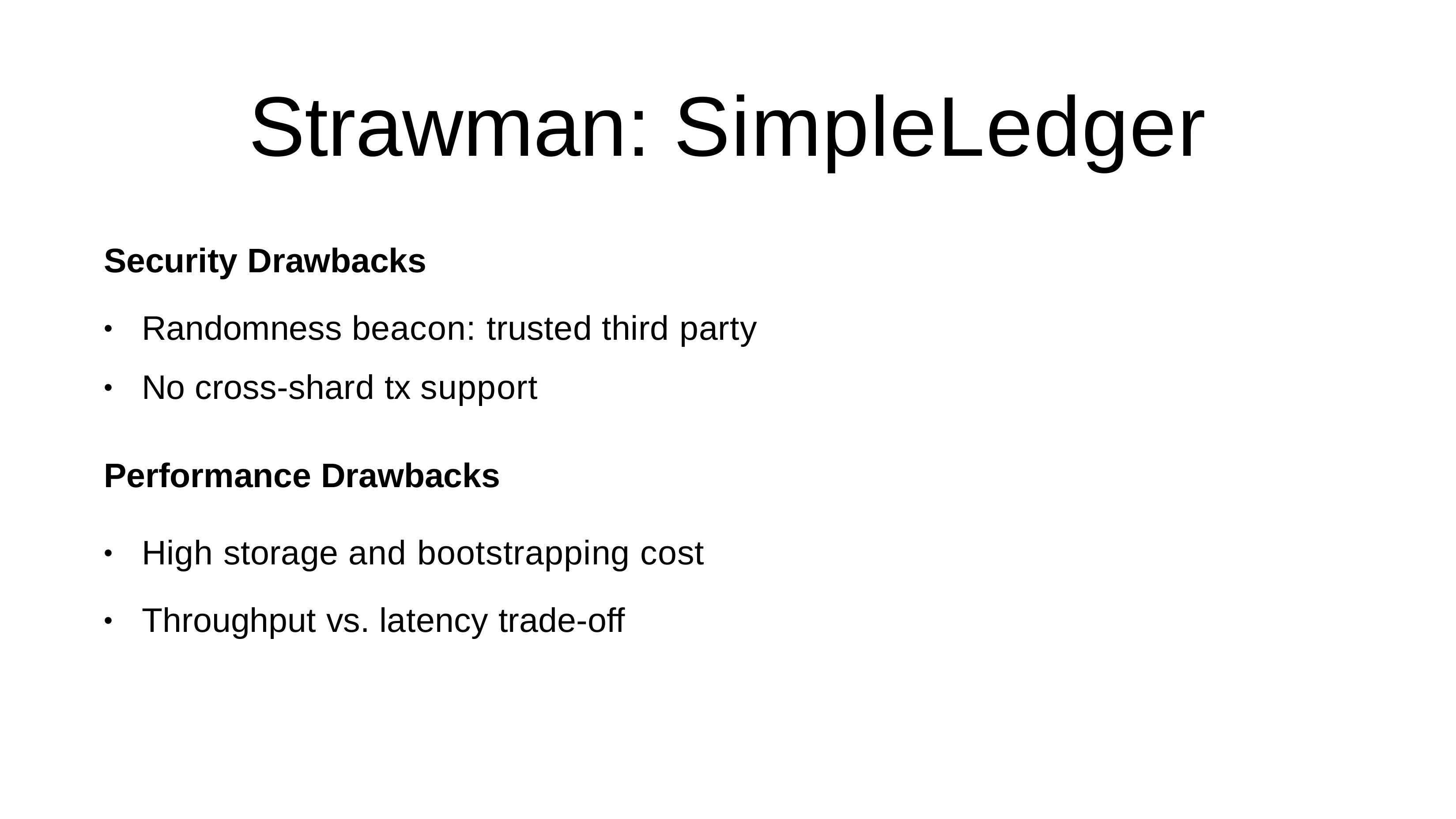

# Strawman: SimpleLedger
Security Drawbacks
Randomness beacon: trusted third party
•
No cross-shard tx support
•
Performance Drawbacks
High storage and bootstrapping cost
•
Throughput vs. latency trade-off
•